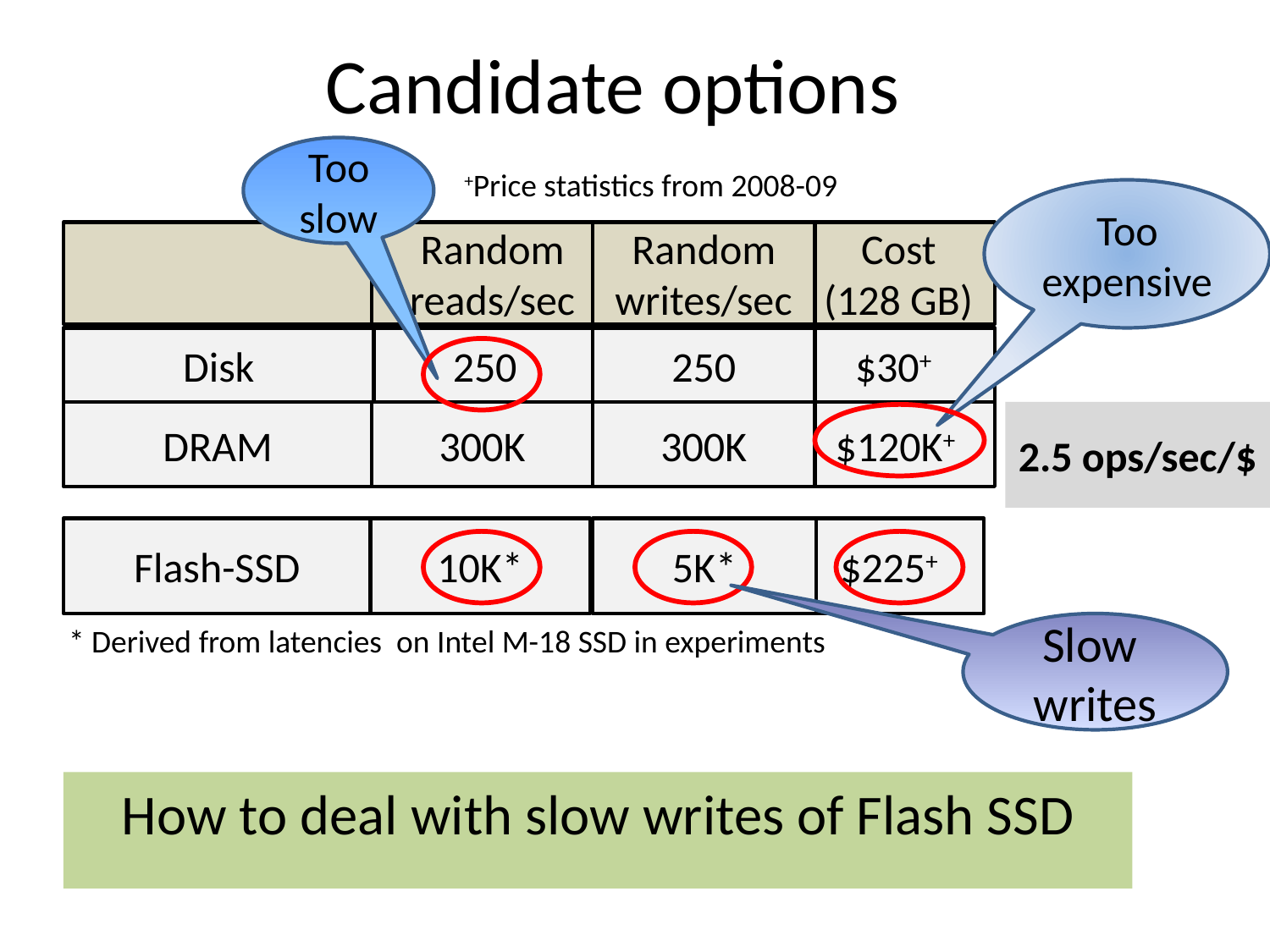

# Candidate options
Too slow
 +Price statistics from 2008-09
Too expensive

Random reads/sec
Cost
(128 GB)
Random writes/sec
Disk
250
$30+
250

DRAM
300K
$120K+
300K
2.5 ops/sec/$

Flash-SSD

10K*

$225+

5K*

Slow  writes
* Derived from latencies  on Intel M-18 SSD in experiments
How to deal with slow writes of Flash SSD